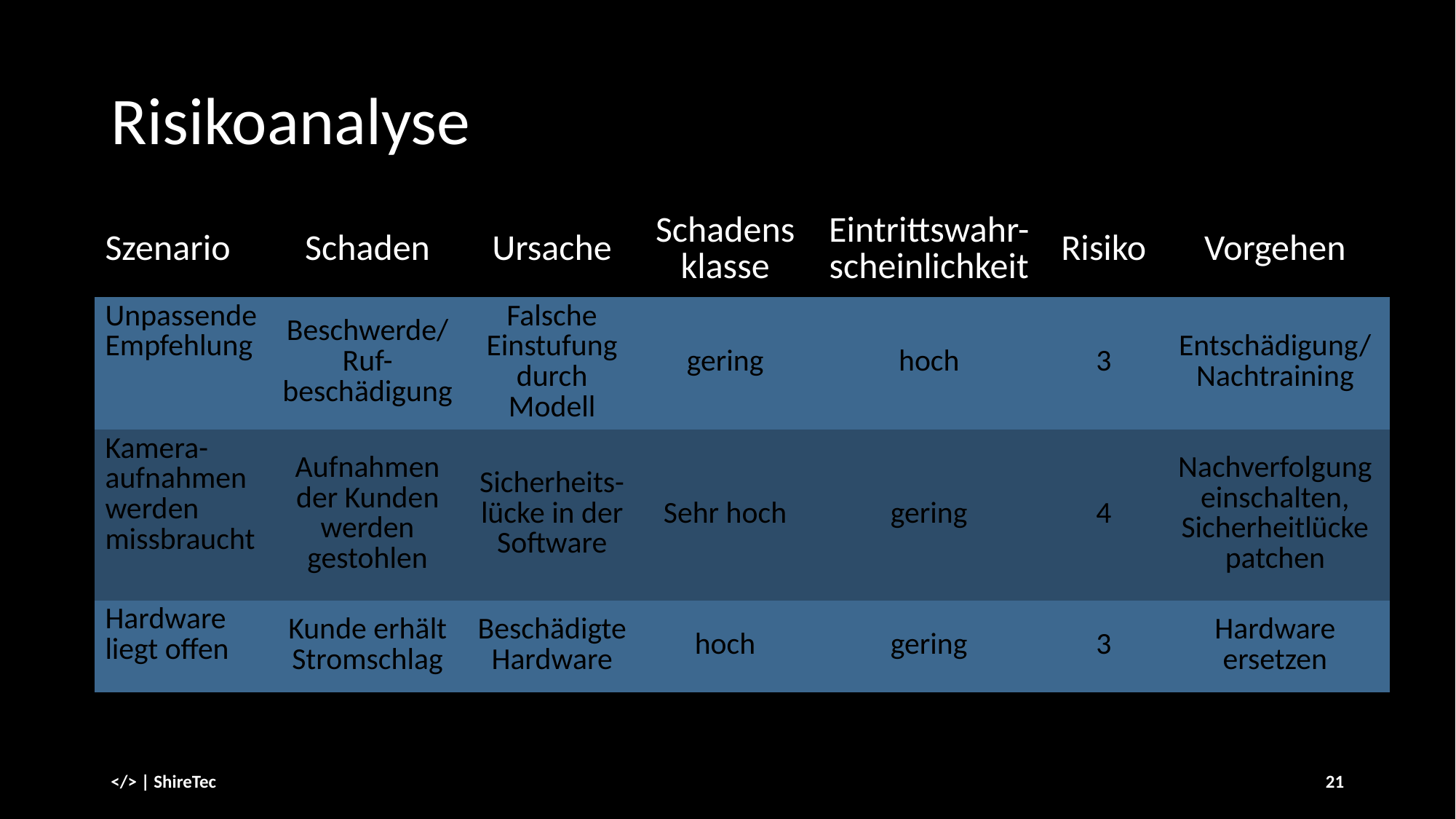

# Risikoanalyse
| Szenario | Schaden | Ursache | Schadensklasse | Eintrittswahr-scheinlichkeit | Risiko | Vorgehen |
| --- | --- | --- | --- | --- | --- | --- |
| Unpassende Empfehlung | Beschwerde/ Ruf-beschädigung | Falsche Einstufung durch Modell | gering | hoch | 3 | Entschädigung/ Nachtraining |
| Kamera-aufnahmen werden missbraucht | Aufnahmen der Kunden werden gestohlen | Sicherheits- lücke in der Software | Sehr hoch | gering | 4 | Nachverfolgung einschalten, Sicherheitlücke patchen |
| Hardware liegt offen | Kunde erhält Stromschlag | Beschädigte Hardware | hoch | gering | 3 | Hardware ersetzen |
</> | ShireTec
21